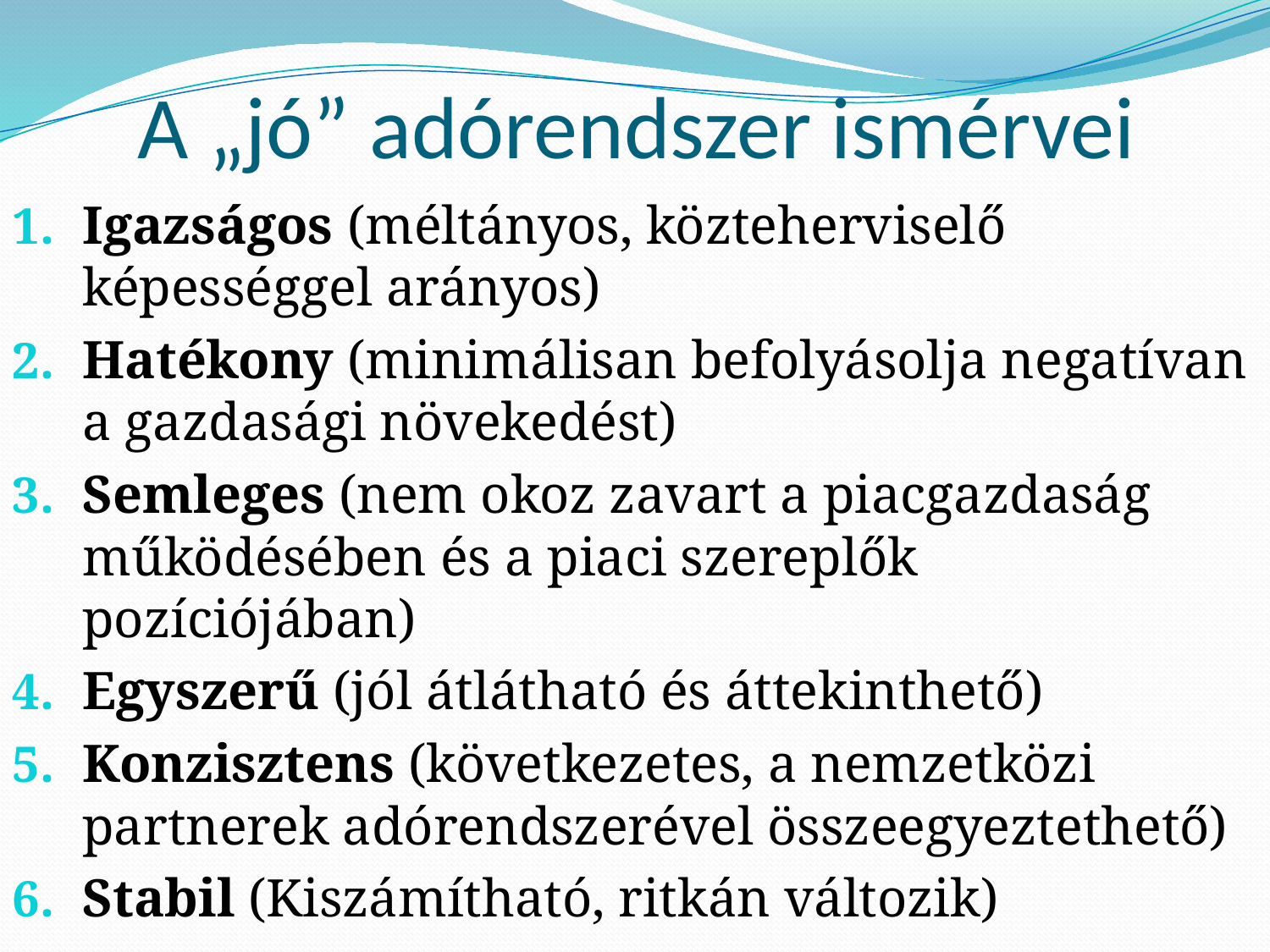

# A „jó” adórendszer ismérvei
Igazságos (méltányos, közteherviselő képességgel arányos)
Hatékony (minimálisan befolyásolja negatívan a gazdasági növekedést)
Semleges (nem okoz zavart a piacgazdaság működésében és a piaci szereplők pozíciójában)
Egyszerű (jól átlátható és áttekinthető)
Konzisztens (következetes, a nemzetközi partnerek adórendszerével összeegyeztethető)
Stabil (Kiszámítható, ritkán változik)